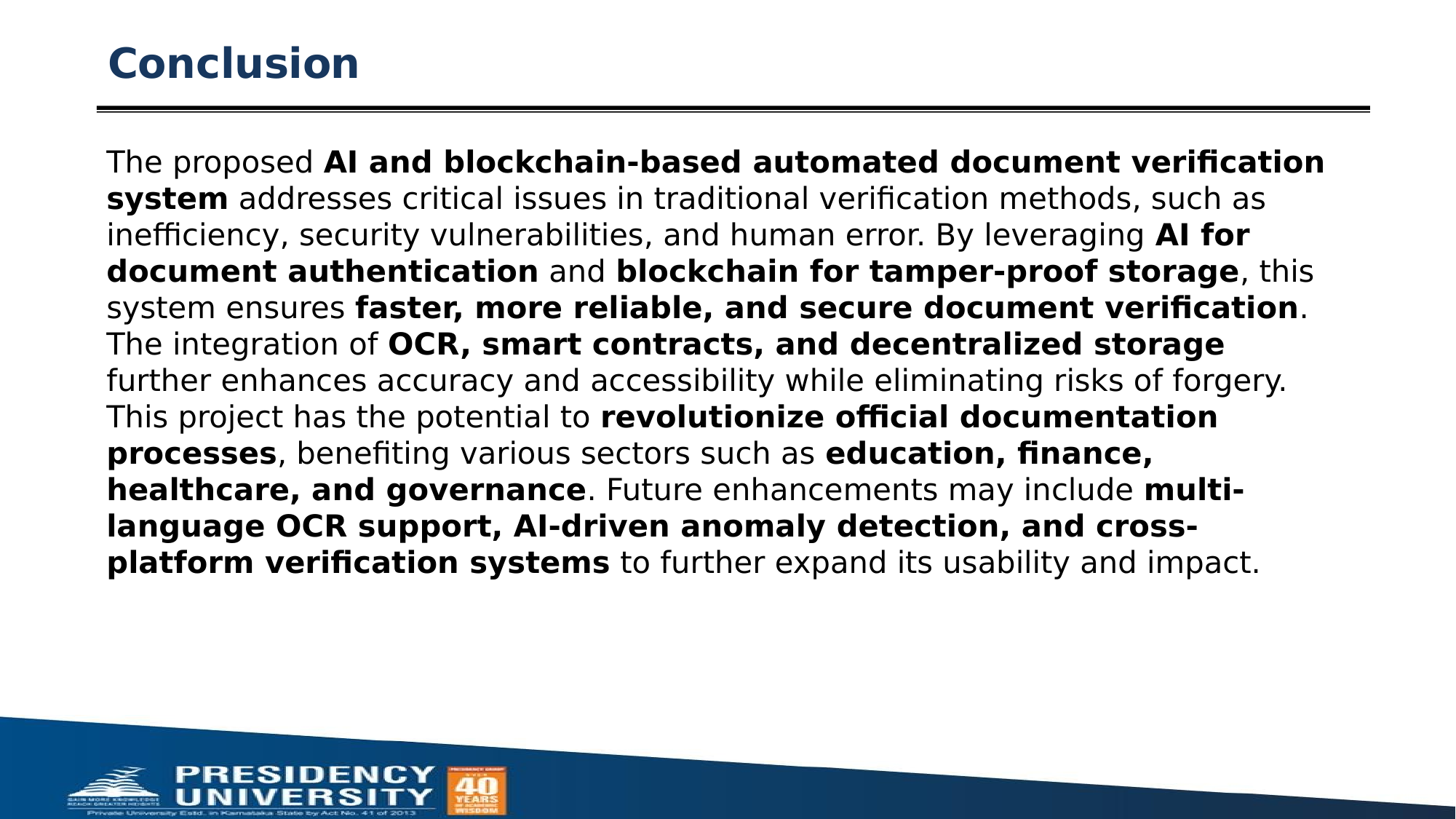

# Conclusion
The proposed AI and blockchain-based automated document verification system addresses critical issues in traditional verification methods, such as inefficiency, security vulnerabilities, and human error. By leveraging AI for document authentication and blockchain for tamper-proof storage, this system ensures faster, more reliable, and secure document verification. The integration of OCR, smart contracts, and decentralized storage further enhances accuracy and accessibility while eliminating risks of forgery.
This project has the potential to revolutionize official documentation processes, benefiting various sectors such as education, finance, healthcare, and governance. Future enhancements may include multi-language OCR support, AI-driven anomaly detection, and cross-platform verification systems to further expand its usability and impact.